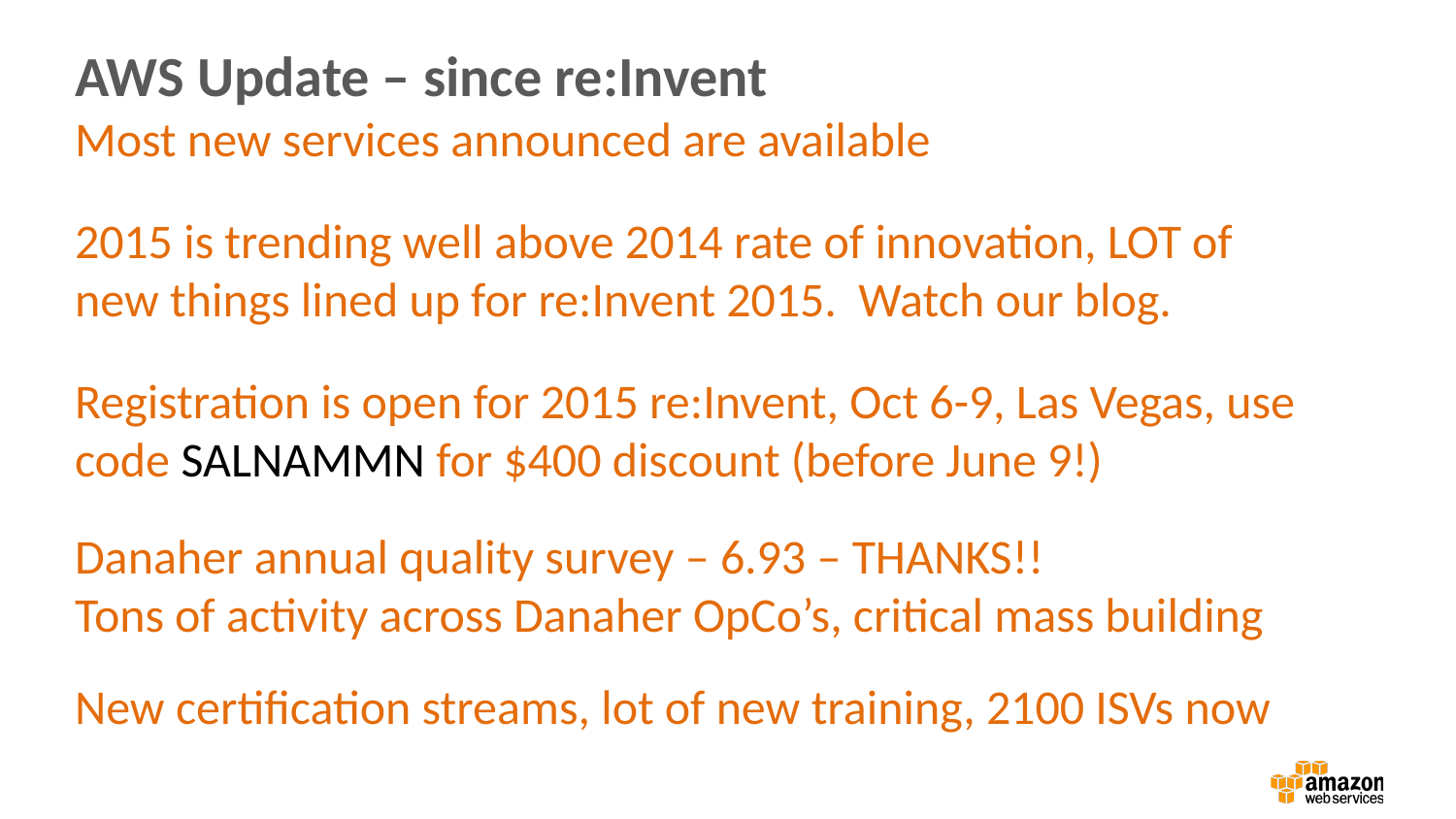

AWS Update – since re:Invent
Most new services announced are available

2015 is trending well above 2014 rate of innovation, LOT of new things lined up for re:Invent 2015.  Watch our blog.

Registration is open for 2015 re:Invent, Oct 6-9, Las Vegas, use code SALNAMMN for $400 discount (before June 9!)

Danaher annual quality survey – 6.93 – THANKS!!
Tons of activity across Danaher OpCo’s, critical mass building

New certification streams, lot of new training, 2100 ISVs now